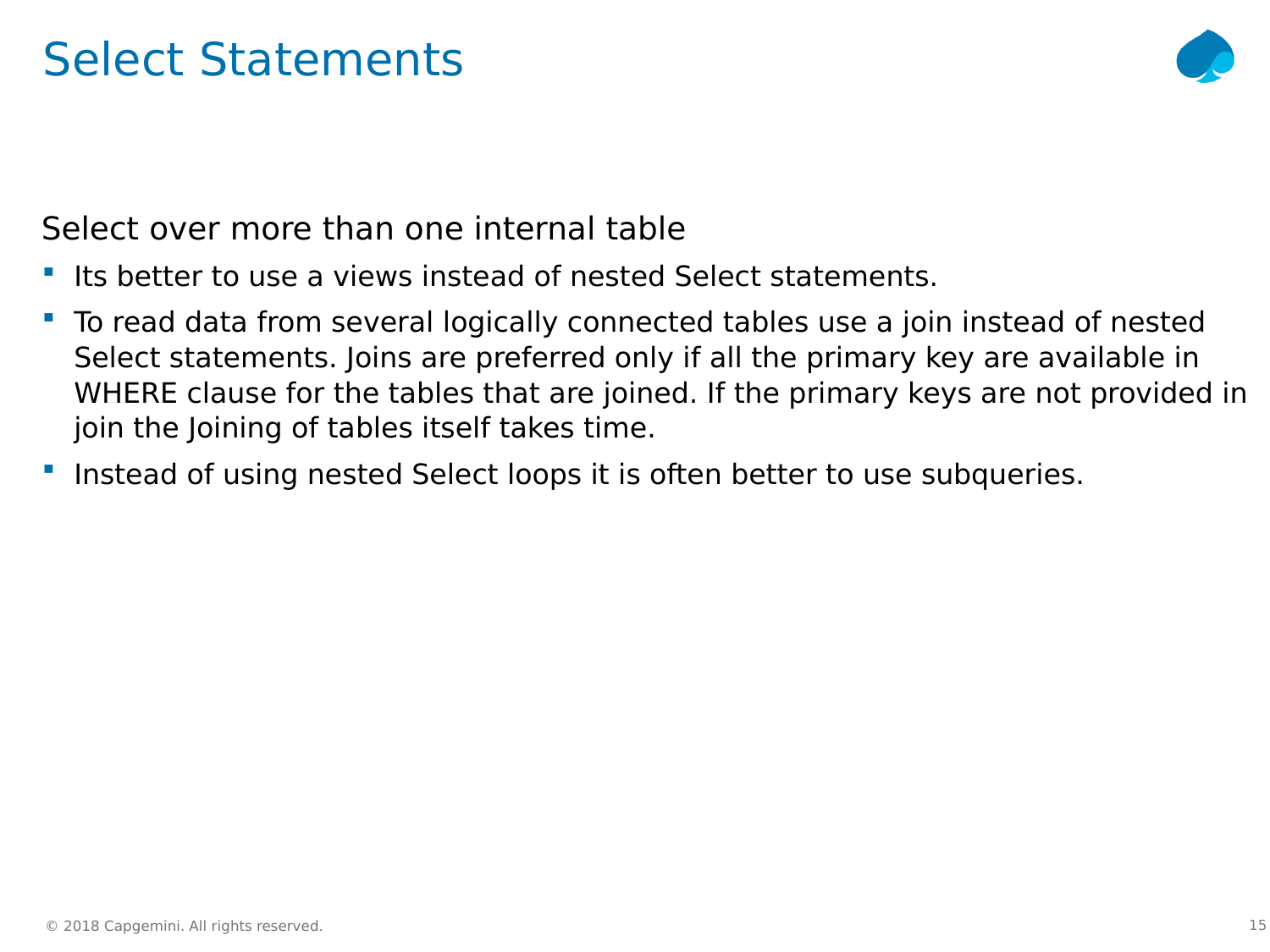

# Select Statements
Select over more than one internal table
Its better to use a views instead of nested Select statements.
To read data from several logically connected tables use a join instead of nested Select statements. Joins are preferred only if all the primary key are available in WHERE clause for the tables that are joined. If the primary keys are not provided in join the Joining of tables itself takes time.
Instead of using nested Select loops it is often better to use subqueries.